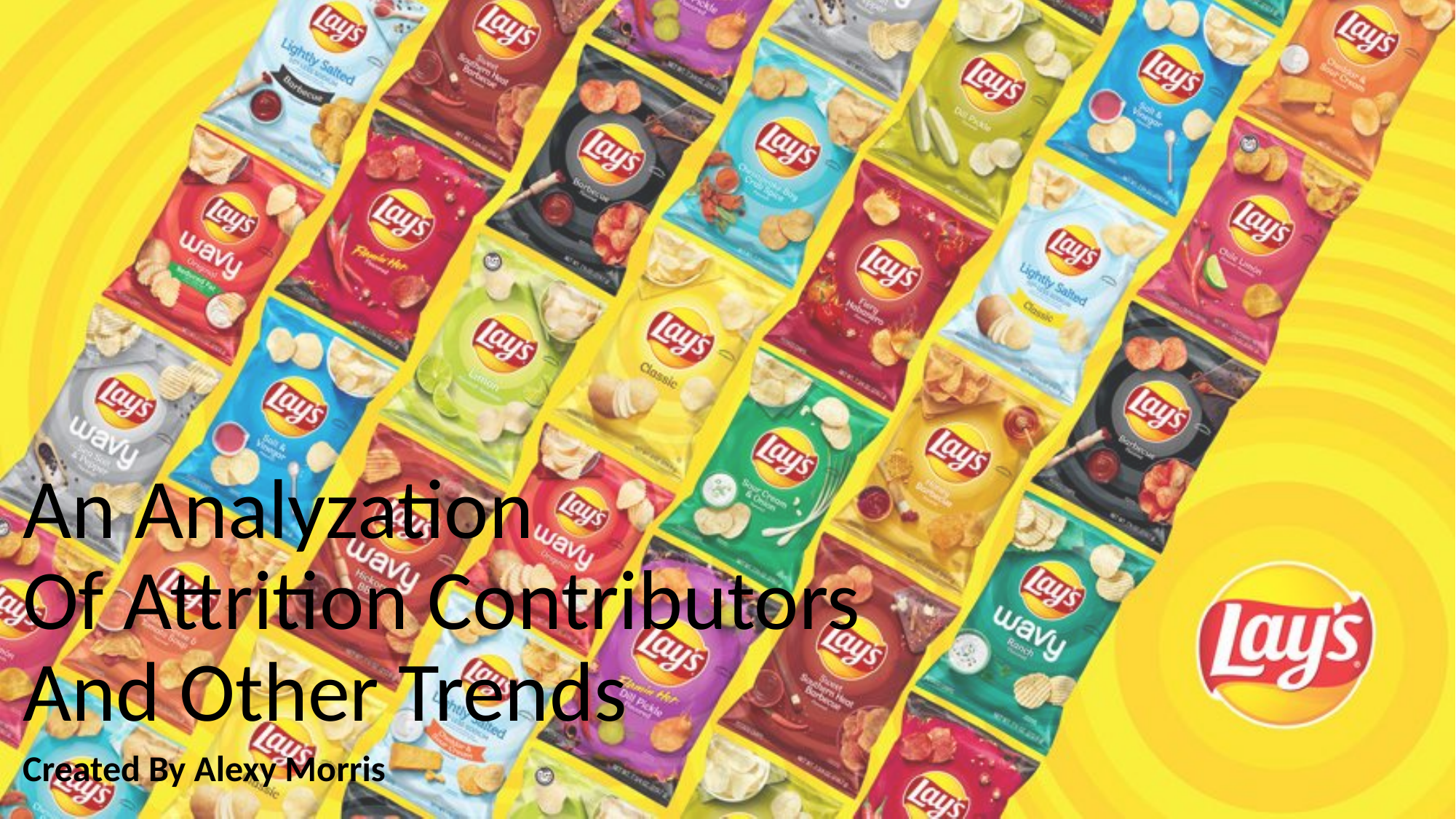

# An Analyzation Of Attrition Contributors And Other Trends
Created By Alexy Morris